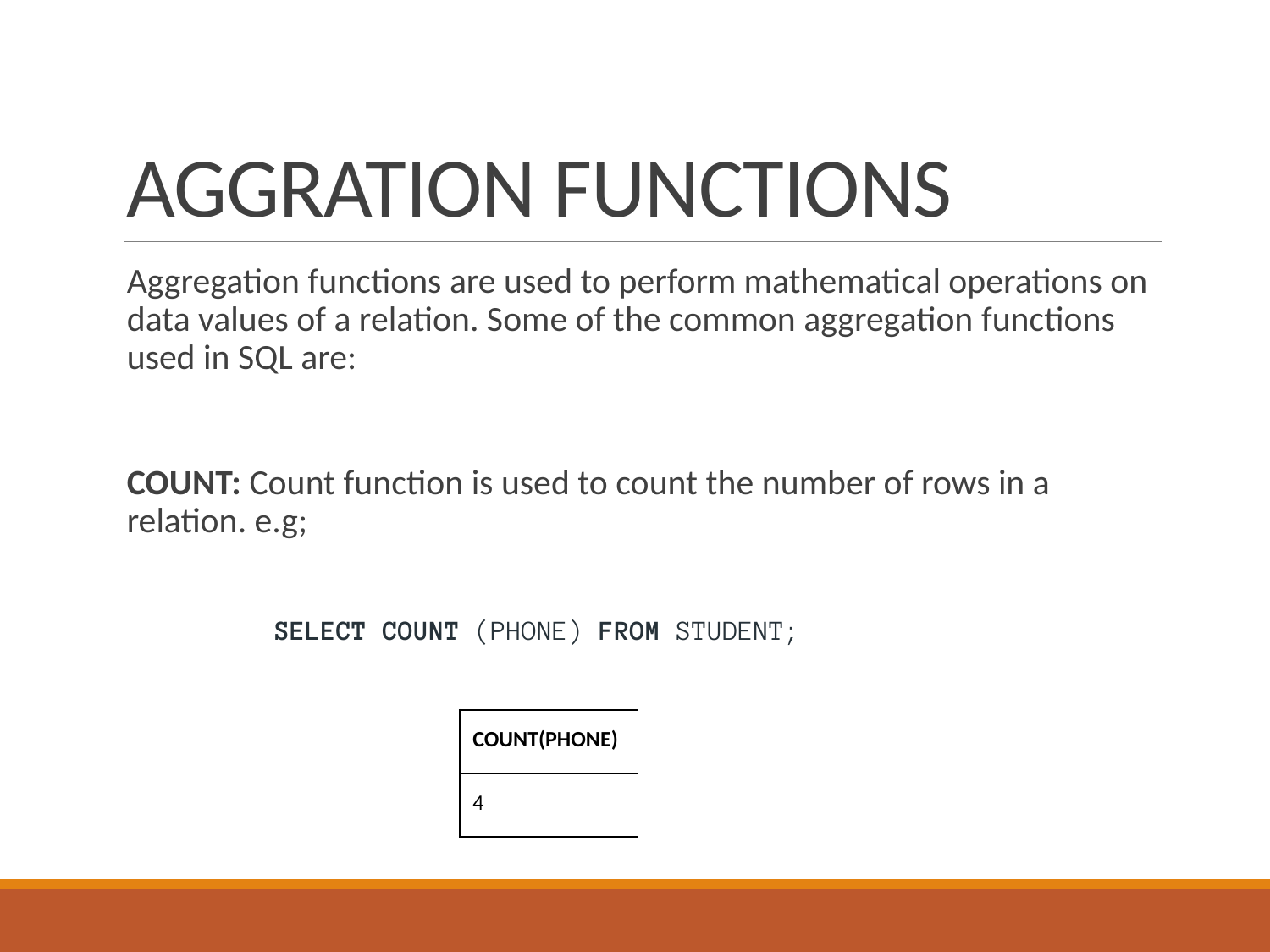

# AGGRATION FUNCTIONS
Aggregation functions are used to perform mathematical operations on data values of a relation. Some of the common aggregation functions used in SQL are:

COUNT: Count function is used to count the number of rows in a relation. e.g;

SELECT COUNT (PHONE) FROM STUDENT;
| COUNT(PHONE) |
| --- |
| 4 |